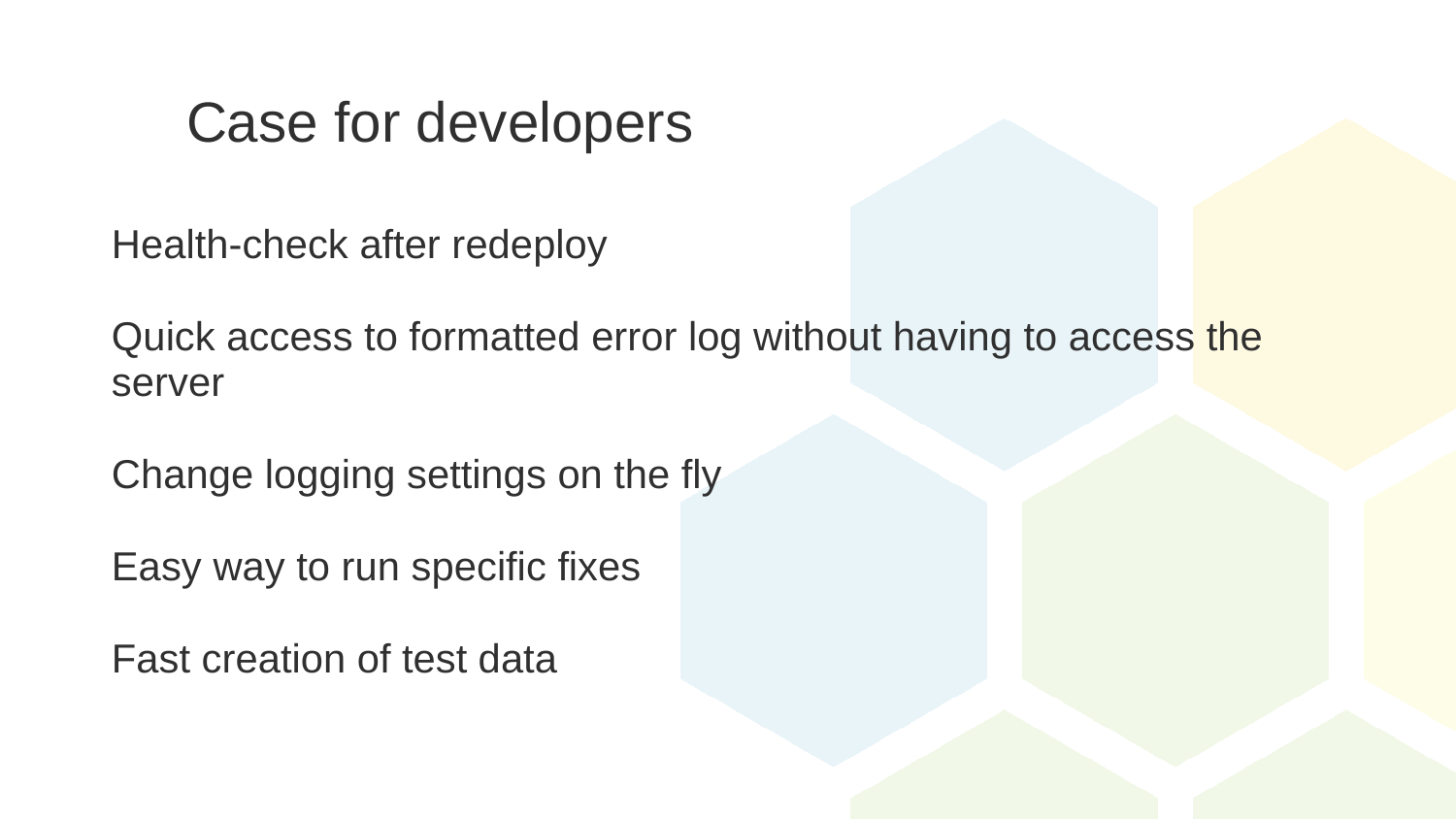

# Case for developers
Health-check after redeploy

Quick access to formatted error log without having to access the server

Change logging settings on the fly

Easy way to run specific fixes

Fast creation of test data